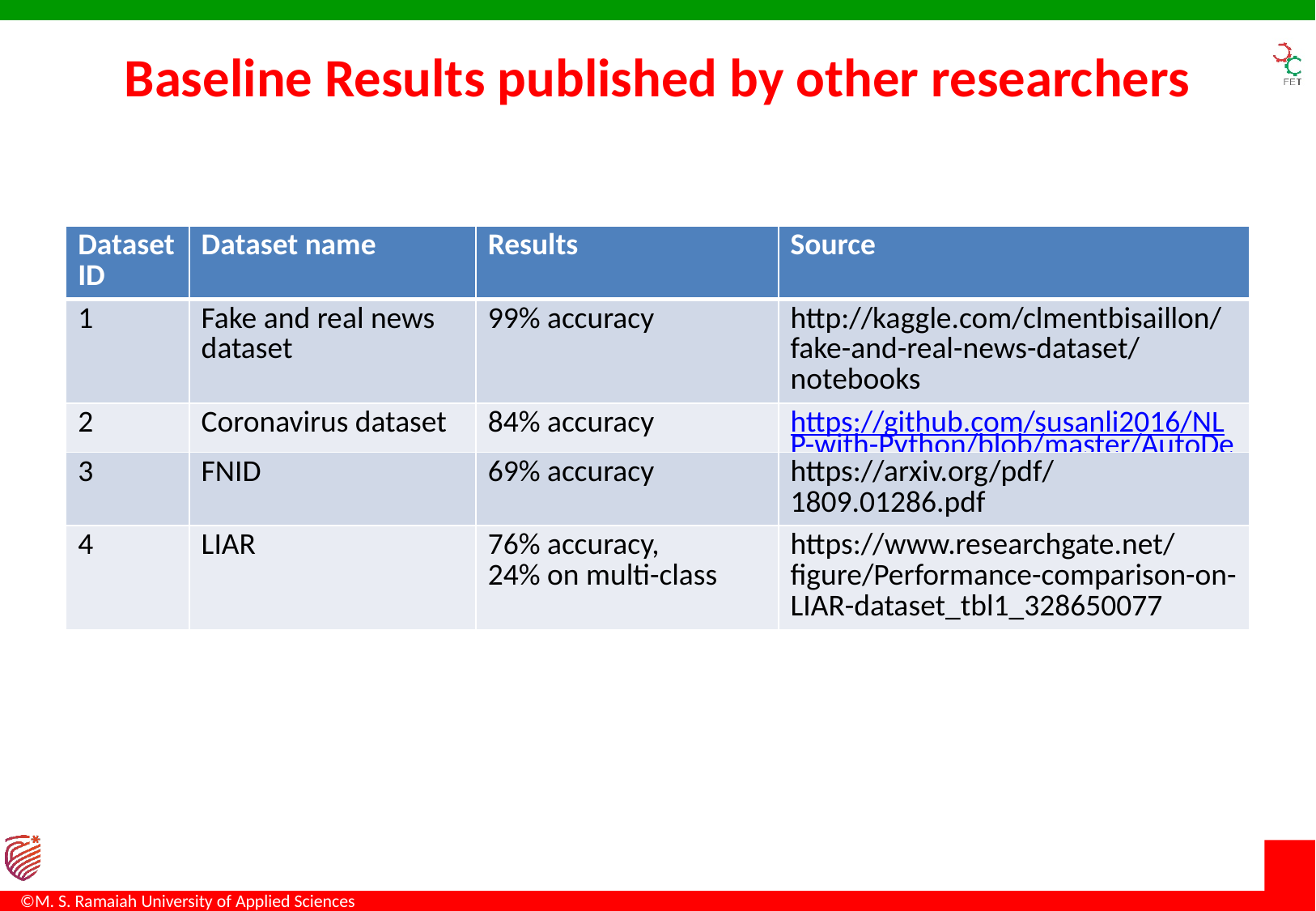

# Baseline Results published by other researchers
| Dataset ID | Dataset name | Results | Source |
| --- | --- | --- | --- |
| 1 | Fake and real news dataset | 99% accuracy | http://kaggle.com/clmentbisaillon/fake-and-real-news-dataset/notebooks |
| 2 | Coronavirus dataset | 84% accuracy | https://github.com/susanli2016/NLP-with-Python/blob/master/AutoDetect\_COVID\_FakeNews.ipynb |
| 3 | FNID | 69% accuracy | https://arxiv.org/pdf/1809.01286.pdf |
| 4 | LIAR | 76% accuracy, 24% on multi-class | https://www.researchgate.net/figure/Performance-comparison-on-LIAR-dataset\_tbl1\_328650077 |